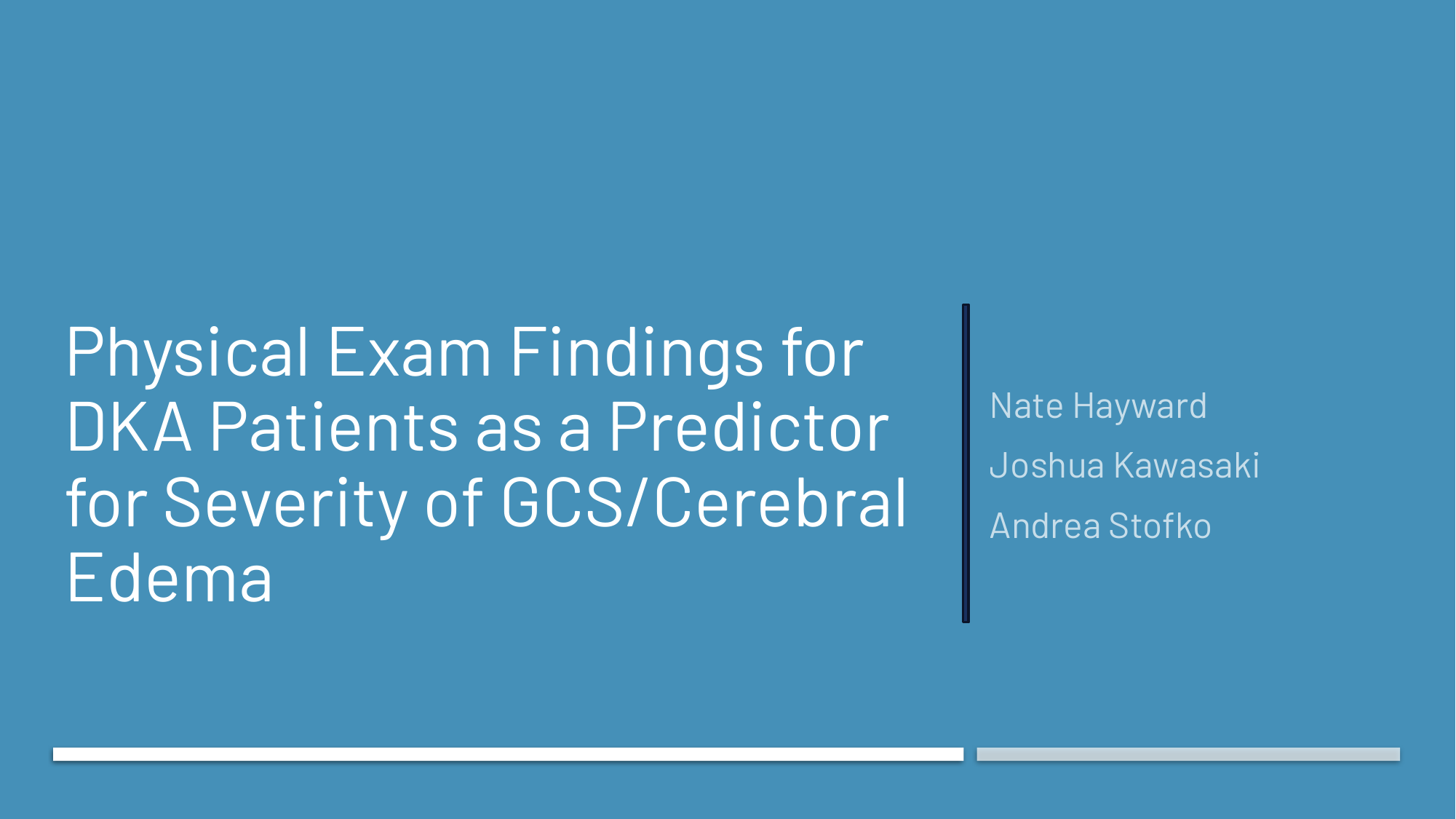

# Physical Exam Findings for DKA Patients as a Predictor for Severity of GCS/Cerebral Edema

Nate Hayward
Joshua Kawasaki
Andrea Stofko